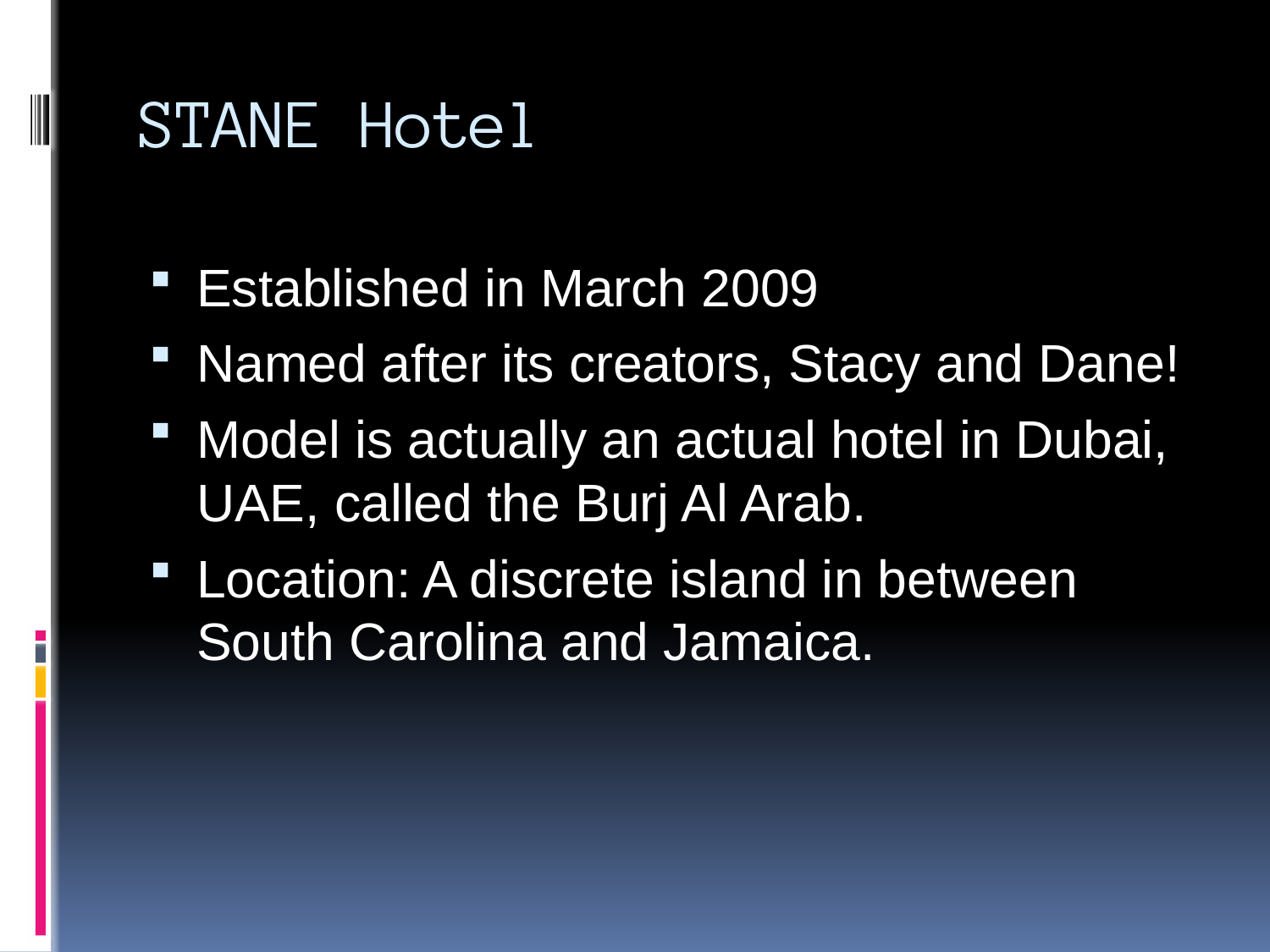

# STANE Hotel
Established in March 2009
Named after its creators, Stacy and Dane!
Model is actually an actual hotel in Dubai, UAE, called the Burj Al Arab.
Location: A discrete island in between South Carolina and Jamaica.